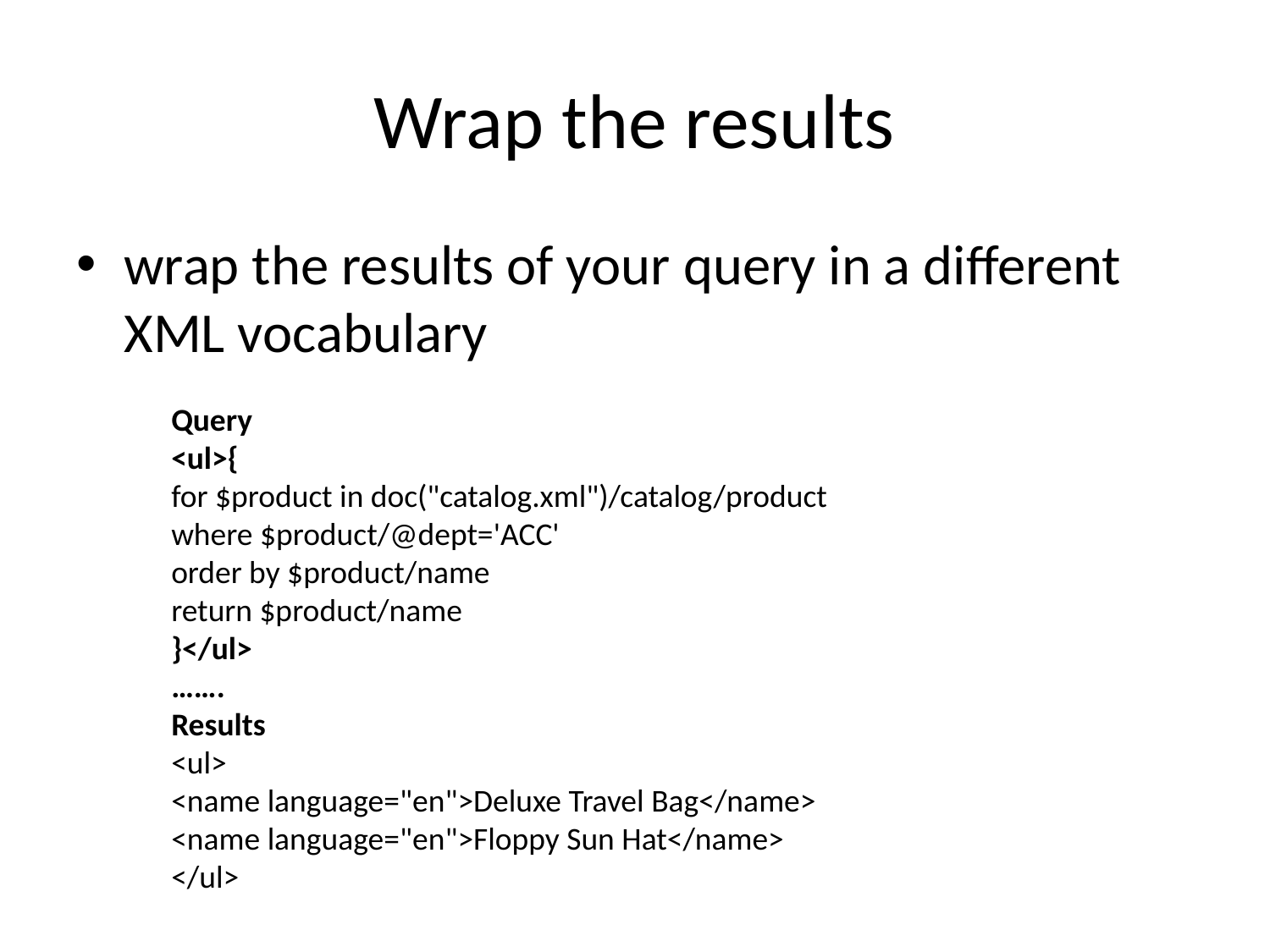

# Wrap the results
wrap the results of your query in a different XML vocabulary

Query
<ul>{
for $product in doc("catalog.xml")/catalog/product
where $product/@dept='ACC'
order by $product/name
return $product/name
}</ul>
…….
Results
<ul>
<name language="en">Deluxe Travel Bag</name>
<name language="en">Floppy Sun Hat</name>
</ul>